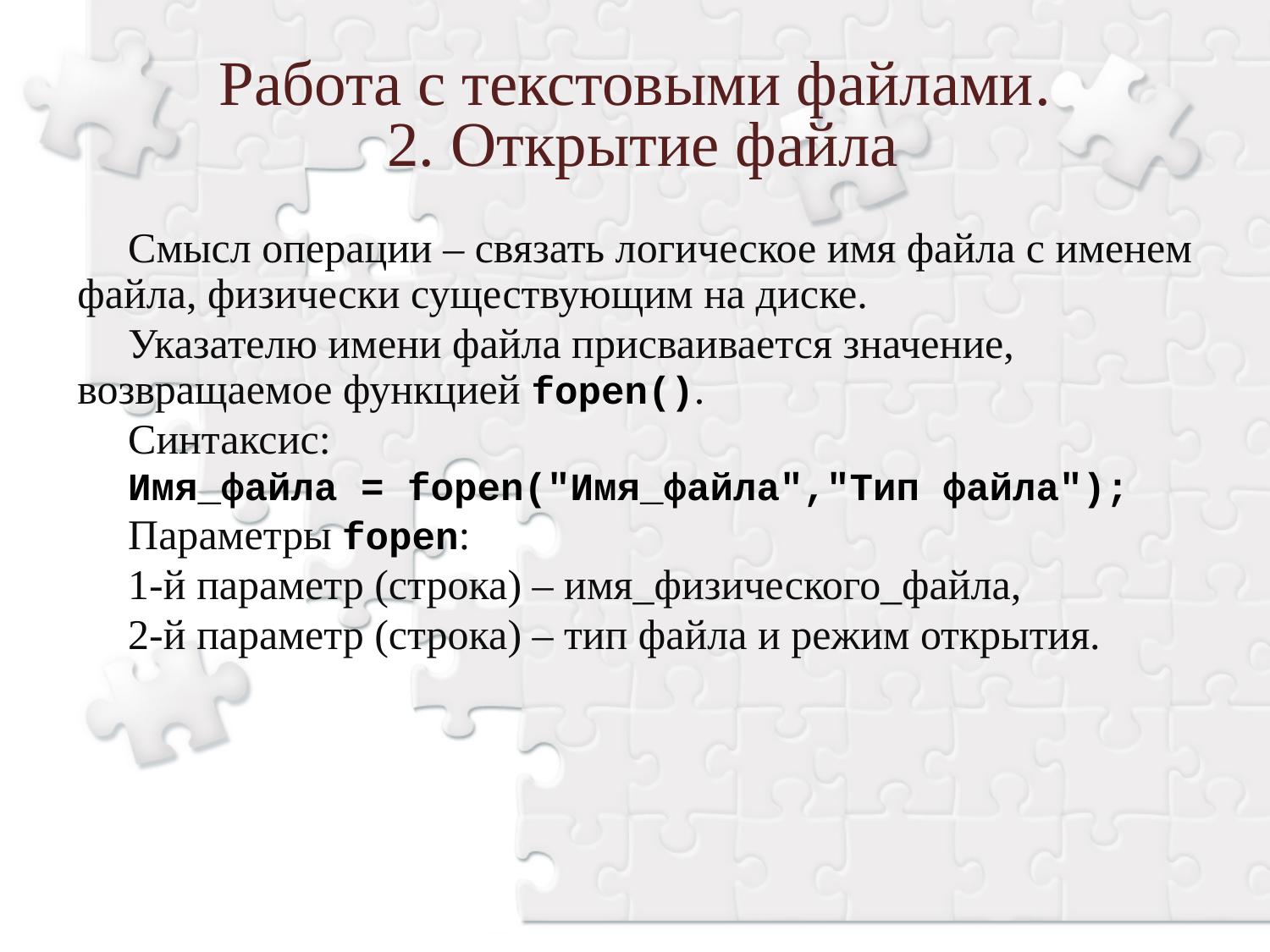

Работа с текстовыми файлами.
 2. Открытие файла
Смысл операции – связать логическое имя файла с именем файла, физически существующим на диске.
Указателю имени файла присваивается значение, возвращаемое функцией fopen().
Синтаксис:
Имя_файла = fopen("Имя_файла","Тип файла");
Параметры fopen:
1-й параметр (строка) – имя_физического_файла,
2-й параметр (строка) – тип файла и режим открытия.